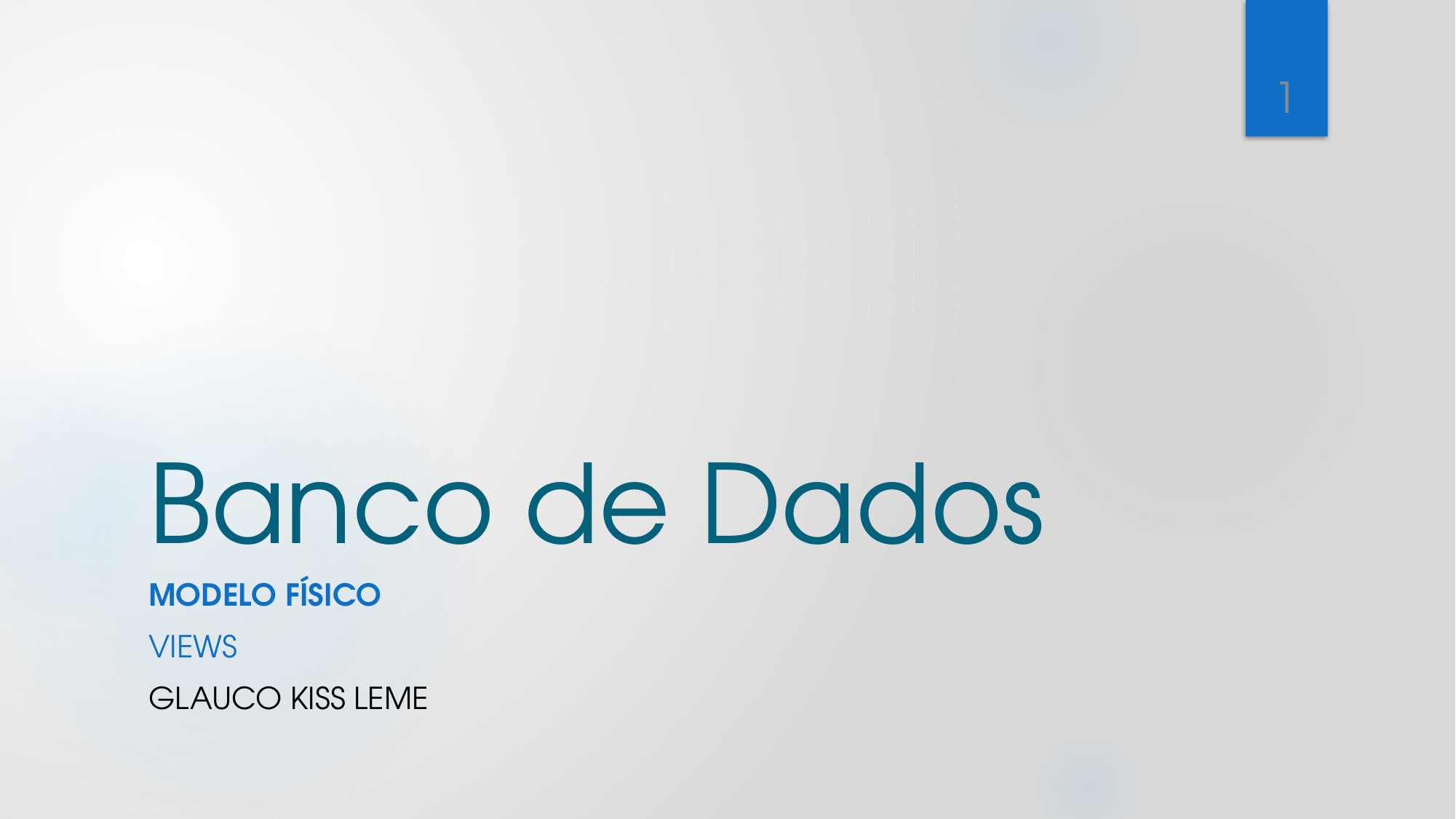

1
# Banco de Dados
Modelo Físico
Views
GLAUCO KISS LEME